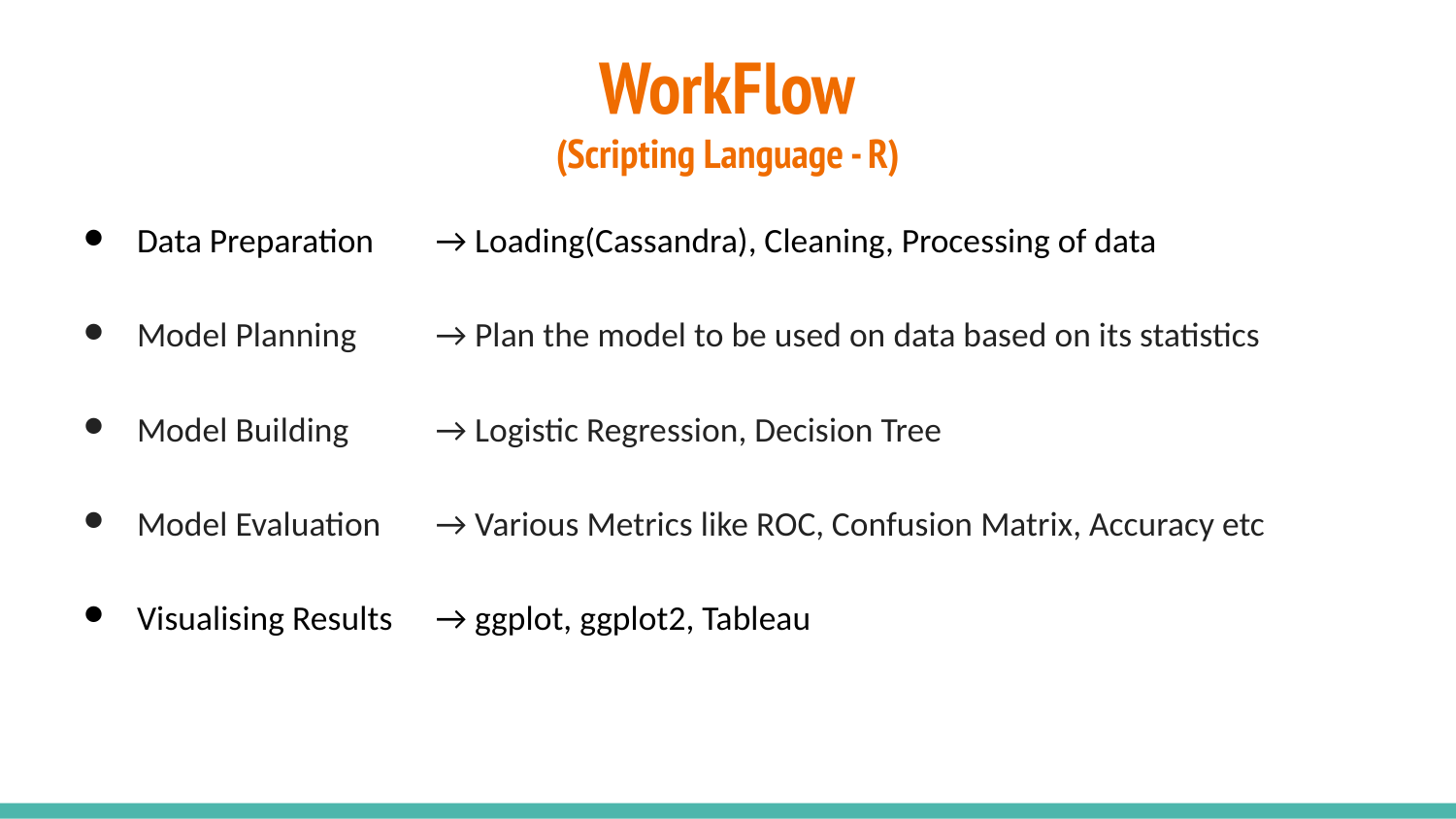

# WorkFlow
(Scripting Language - R)
Data Preparation 	 → Loading(Cassandra), Cleaning, Processing of data
Model Planning	 → Plan the model to be used on data based on its statistics
Model Building 	 → Logistic Regression, Decision Tree
Model Evaluation	 → Various Metrics like ROC, Confusion Matrix, Accuracy etc
Visualising Results 	 → ggplot, ggplot2, Tableau